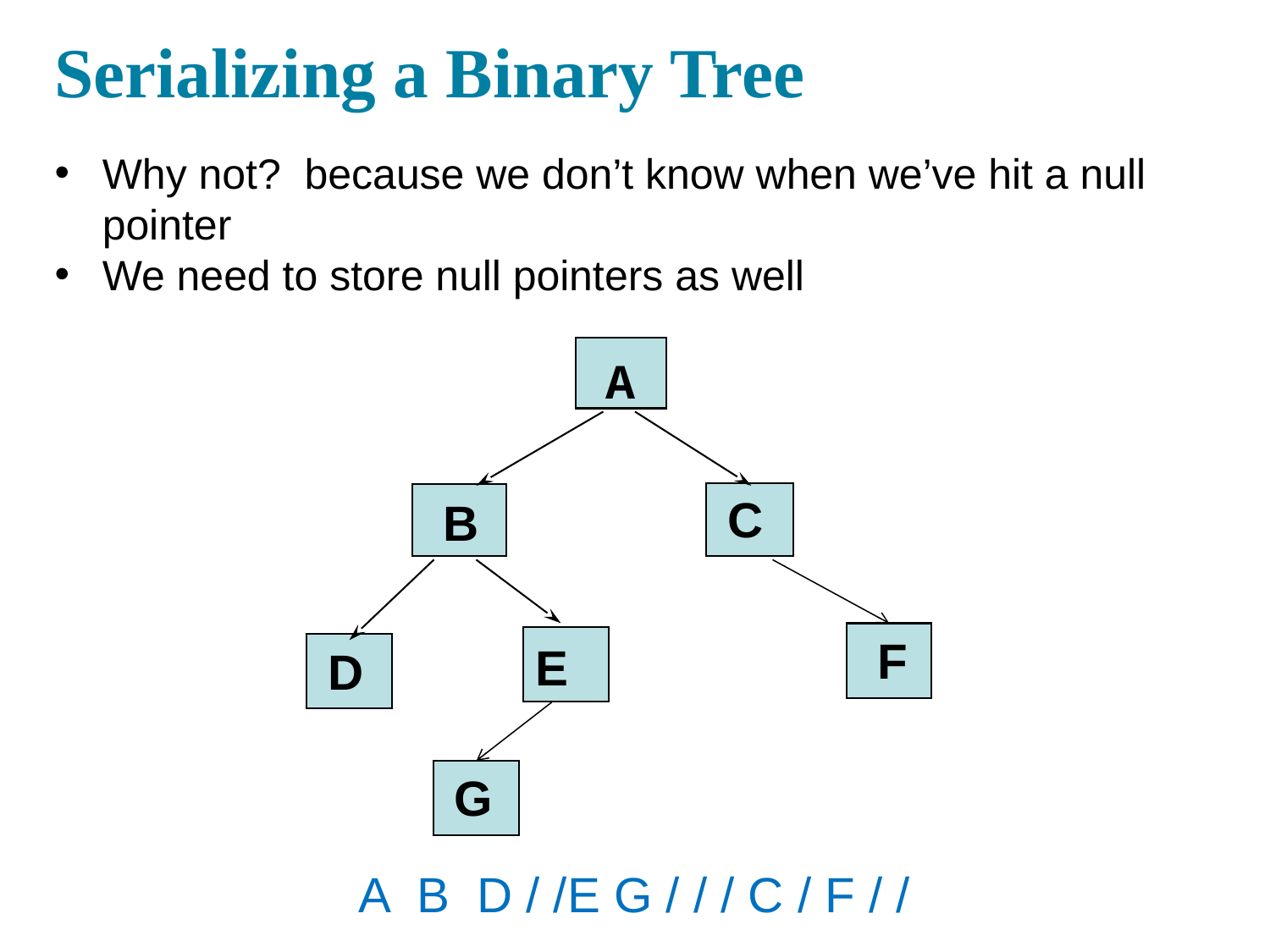

Serializing a Binary Tree
Why not?  because we don’t know when we’ve hit a null pointer
We need to store null pointers as well

A

C

B

F

E

D

G
A  B  D / /E G / / / C / F / /